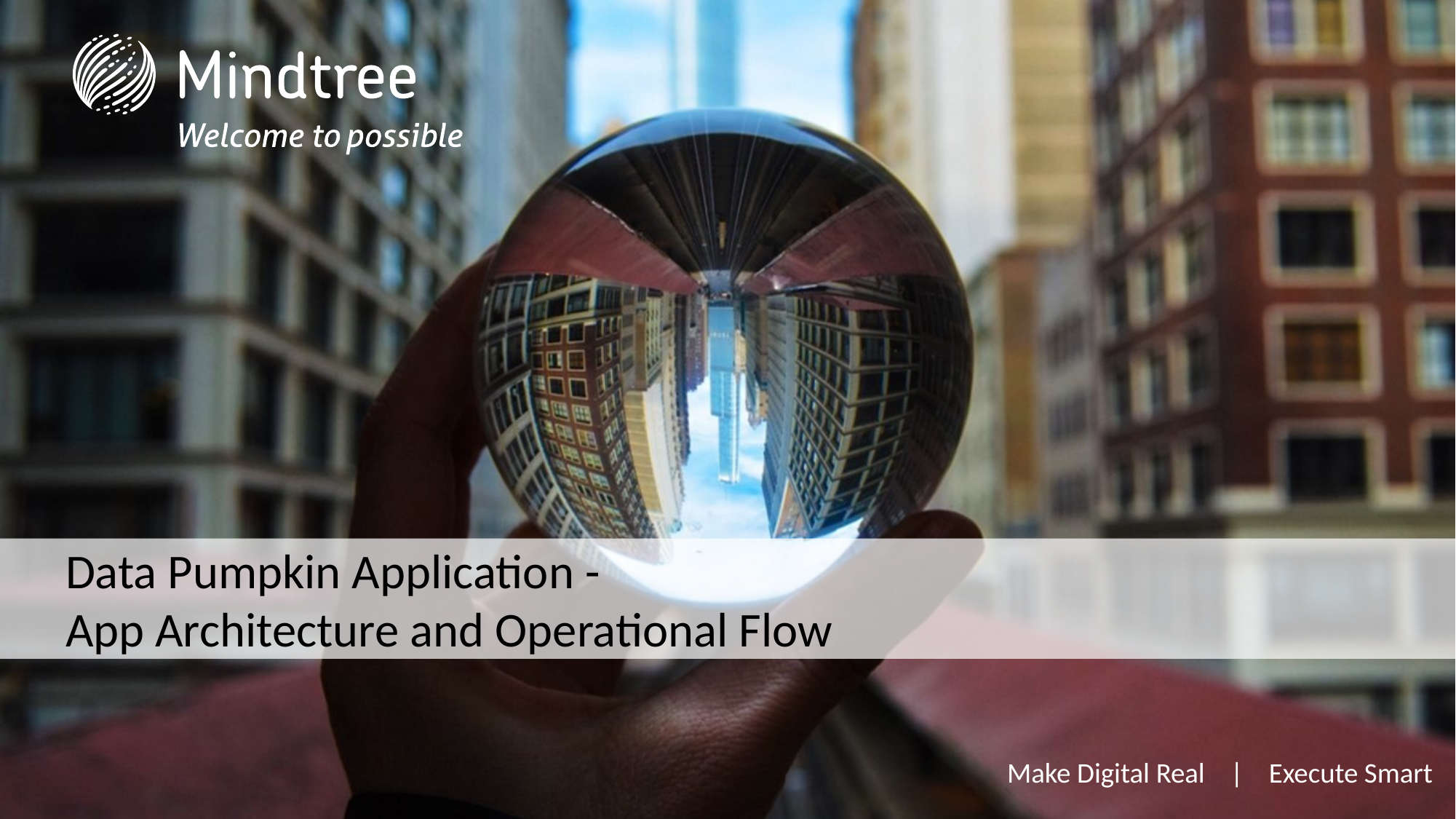

Data Pumpkin Application -
App Architecture and Operational Flow